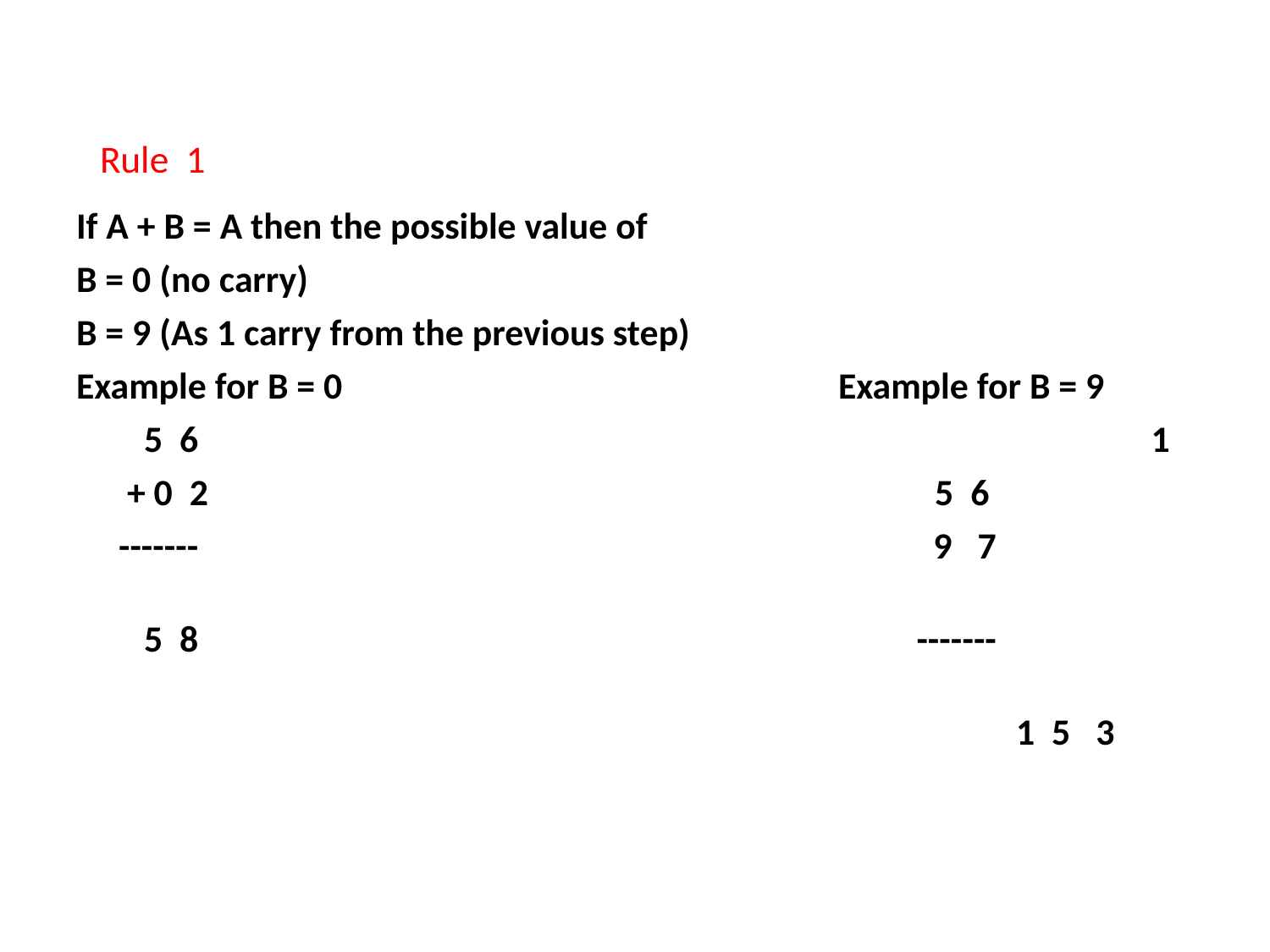

# Rule  1
If A + B = A then the possible value of
B = 0 (no carry)
B = 9 (As 1 carry from the previous step)
Example for B = 0				Example for B = 9
        5  6 						                      1
      + 0  2                                                                                      5  6
     -------                                                                                       9   7
        5  8                                                                                     -------
						                     							                     1  5   3